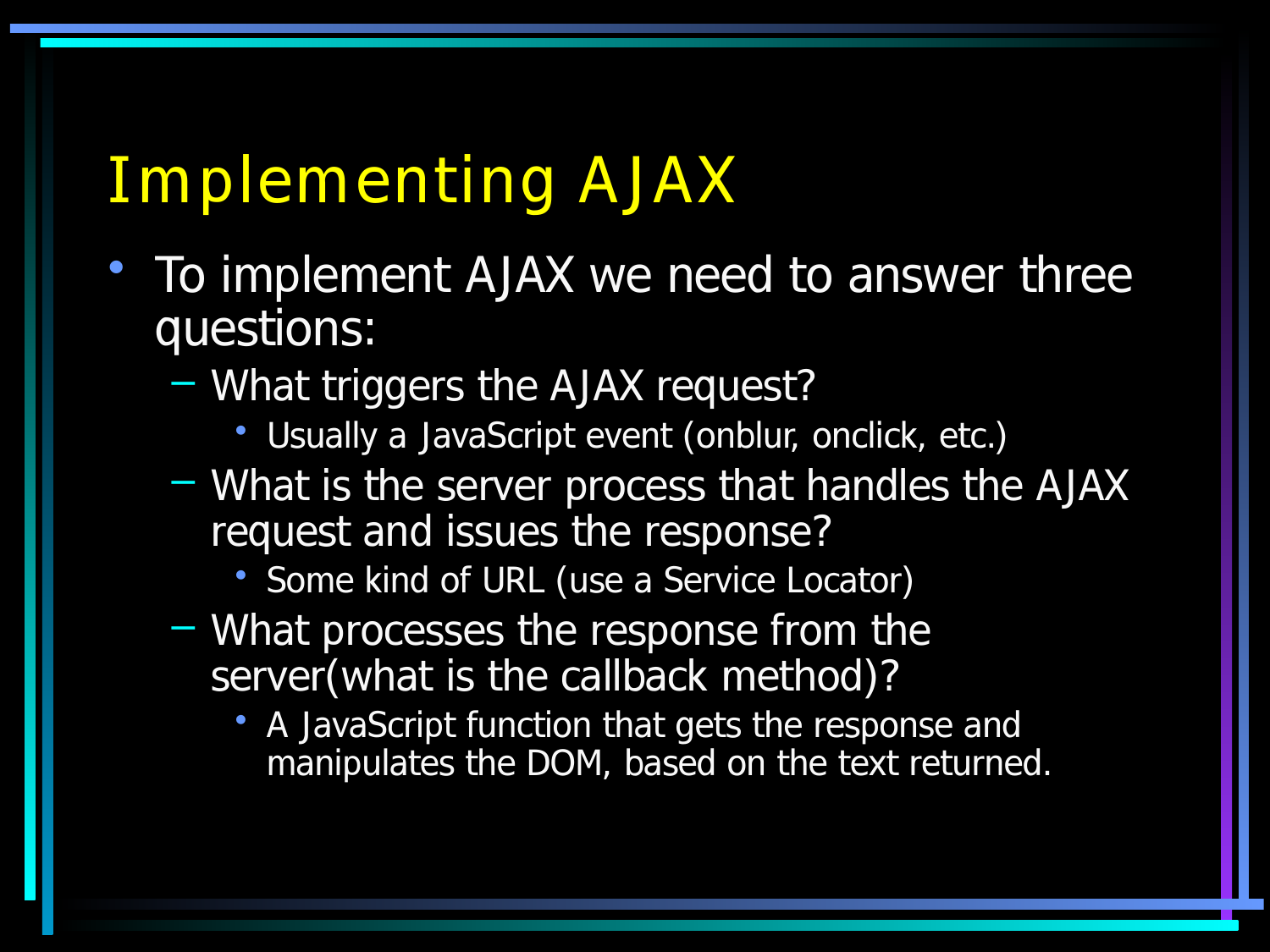

# Implementing AJAX
To implement AJAX we need to answer three questions:
What triggers the AJAX request?
Usually a JavaScript event (onblur, onclick, etc.)
What is the server process that handles the AJAX request and issues the response?
Some kind of URL (use a Service Locator)
What processes the response from the server(what is the callback method)?
A JavaScript function that gets the response and manipulates the DOM, based on the text returned.